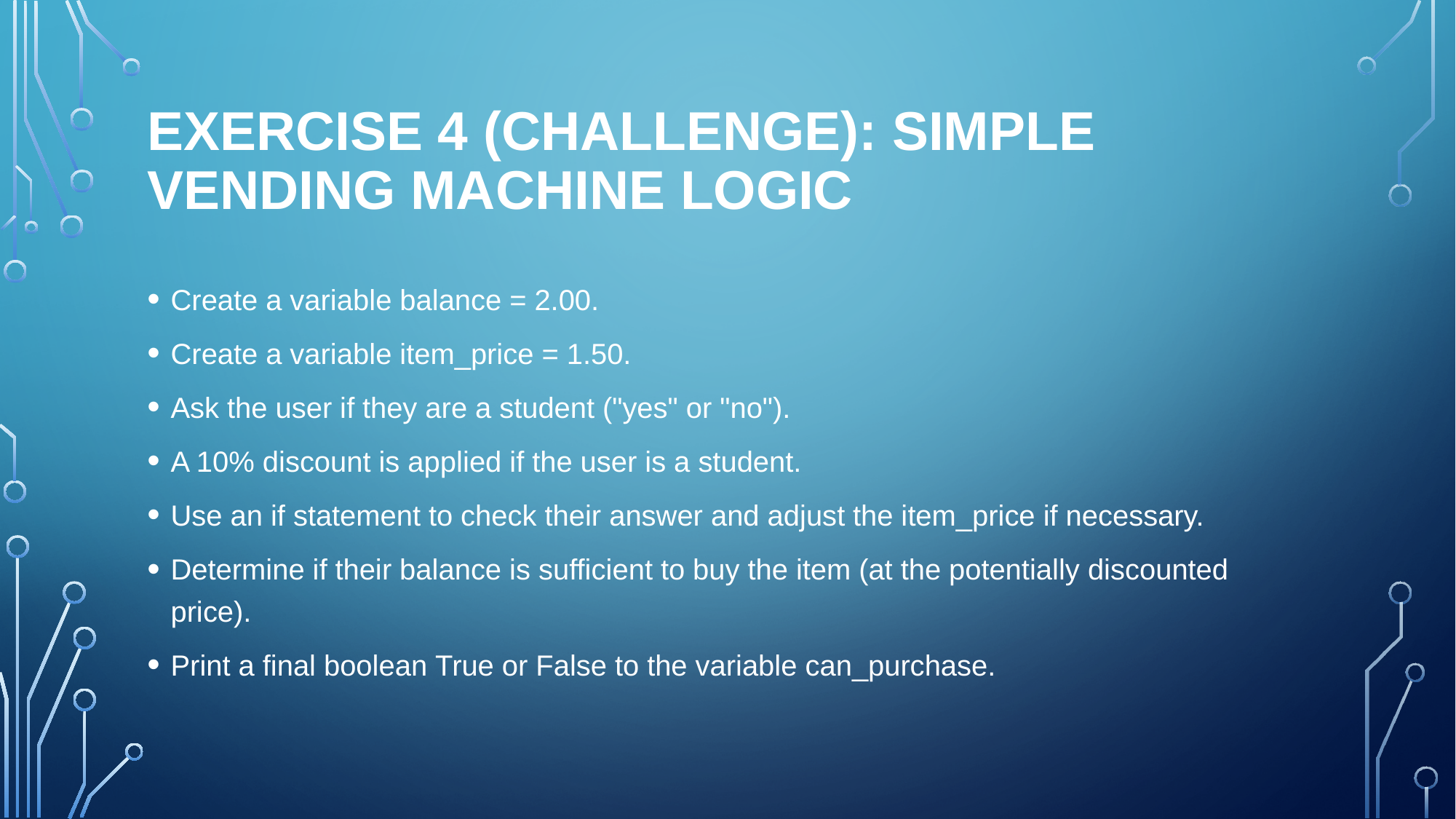

# Exercise 4 (Challenge): Simple Vending Machine Logic
Create a variable balance = 2.00.
Create a variable item_price = 1.50.
Ask the user if they are a student ("yes" or "no").
A 10% discount is applied if the user is a student.
Use an if statement to check their answer and adjust the item_price if necessary.
Determine if their balance is sufficient to buy the item (at the potentially discounted price).
Print a final boolean True or False to the variable can_purchase.